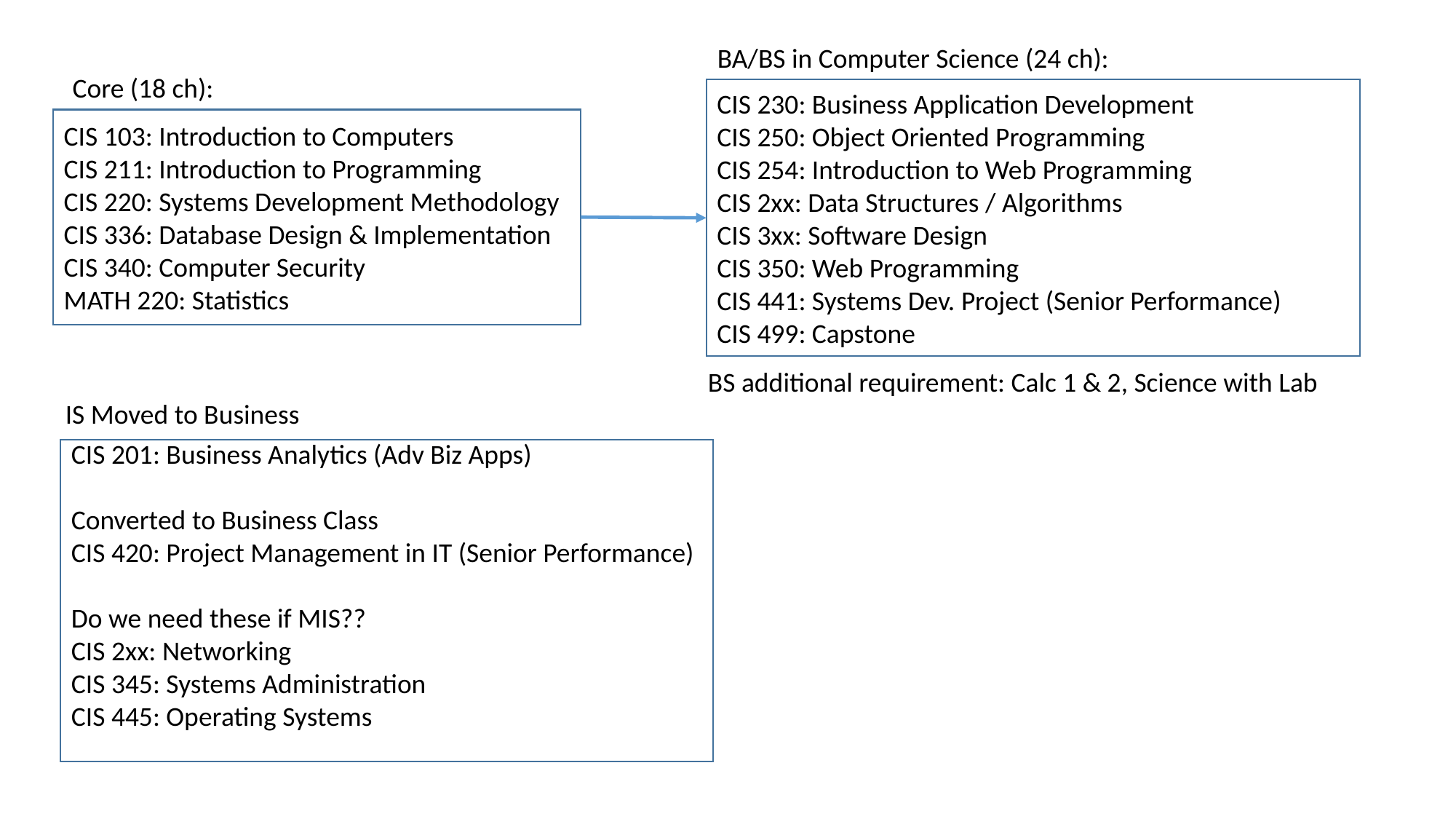

BA/BS in Computer Science (24 ch):
Core (18 ch):
CIS 230: Business Application Development
CIS 250: Object Oriented Programming
CIS 254: Introduction to Web Programming
CIS 2xx: Data Structures / Algorithms
CIS 3xx: Software Design
CIS 350: Web Programming
CIS 441: Systems Dev. Project (Senior Performance)
CIS 499: Capstone
CIS 103: Introduction to Computers
CIS 211: Introduction to Programming
CIS 220: Systems Development Methodology
CIS 336: Database Design & Implementation
CIS 340: Computer Security
MATH 220: Statistics
BS additional requirement: Calc 1 & 2, Science with Lab
IS Moved to Business
CIS 201: Business Analytics (Adv Biz Apps)

Converted to Business Class
CIS 420: Project Management in IT (Senior Performance)

Do we need these if MIS??
CIS 2xx: Networking
CIS 345: Systems Administration
CIS 445: Operating Systems